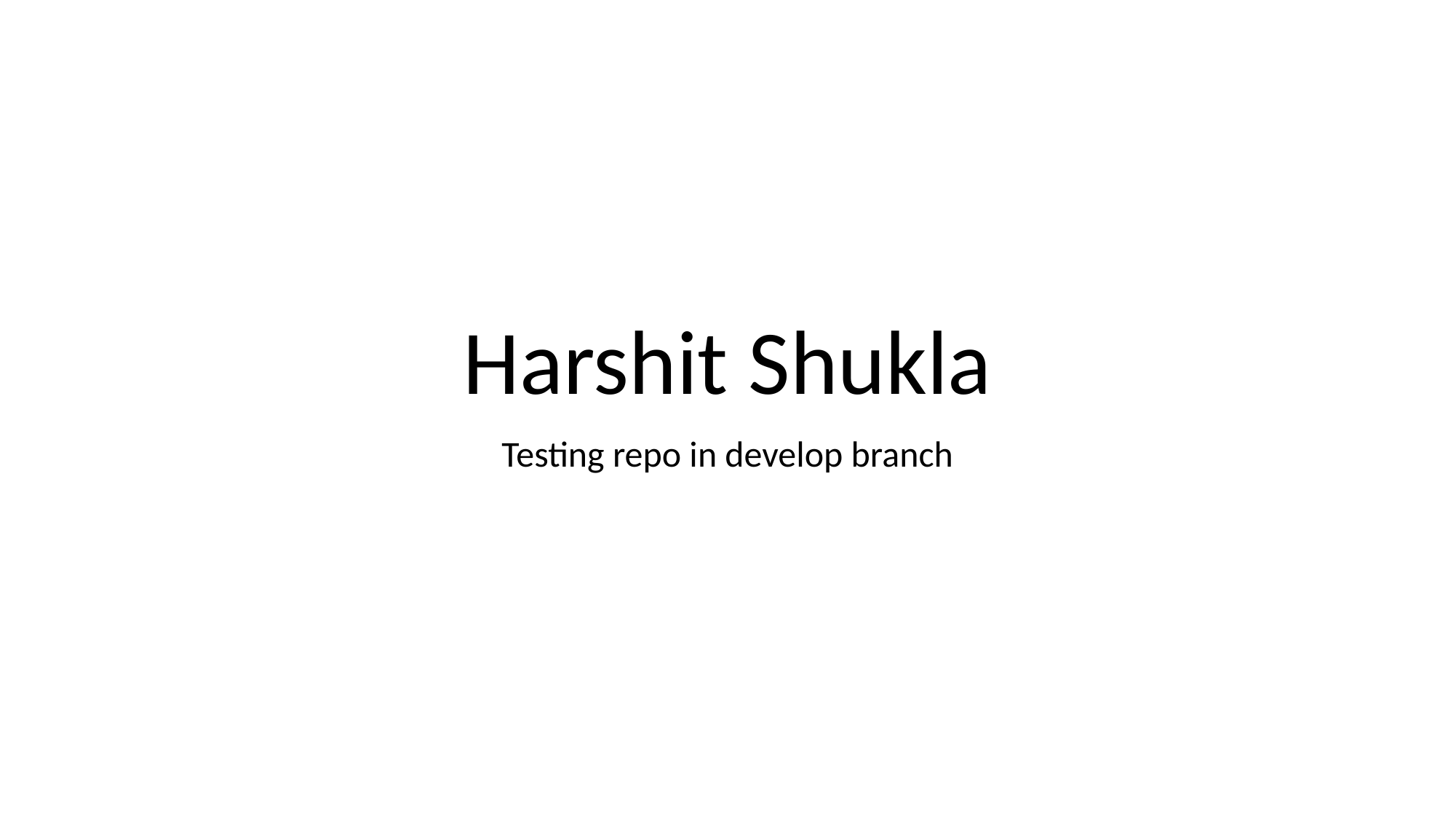

# Harshit Shukla
Testing repo in develop branch